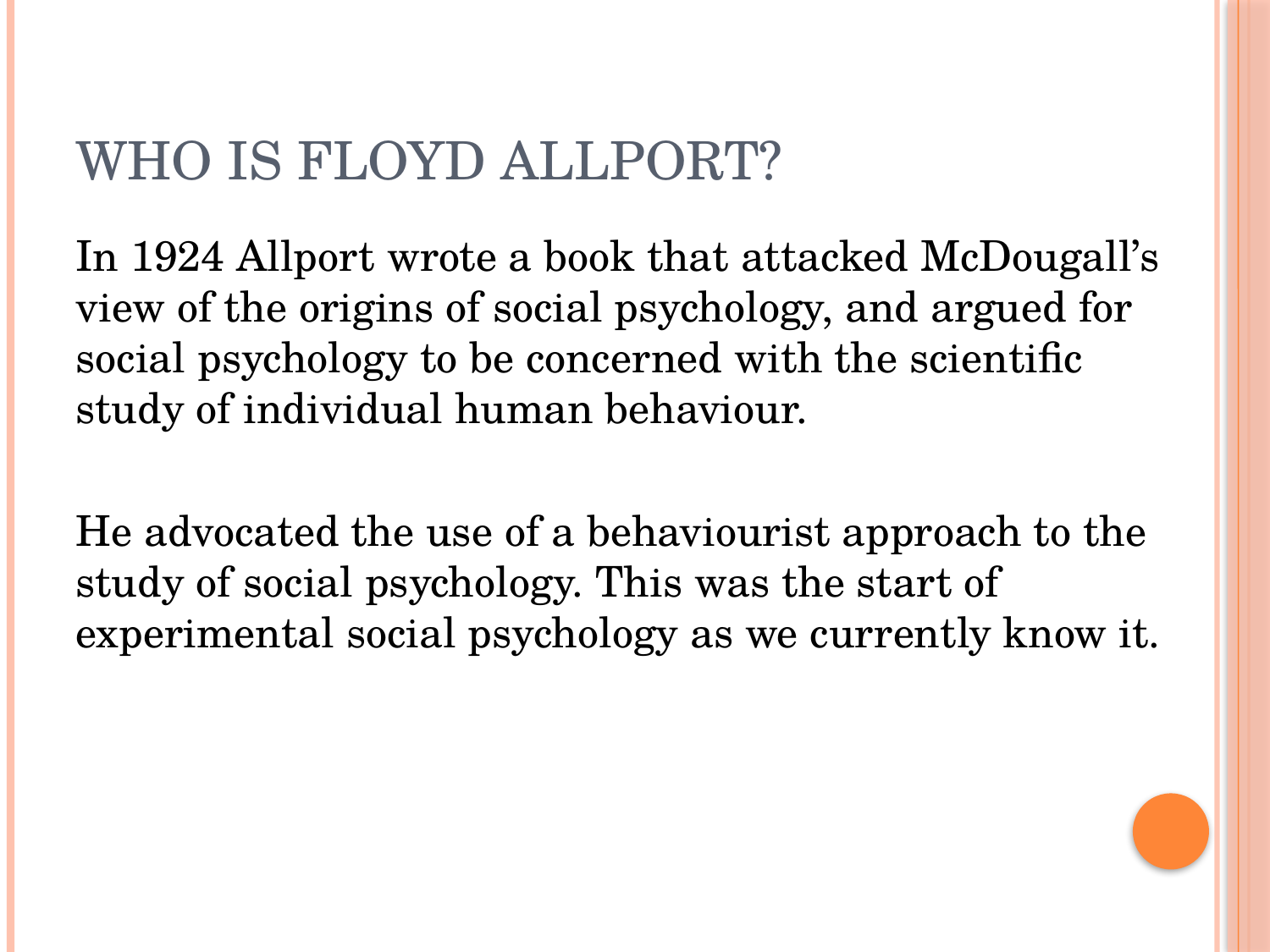

# Who is Floyd Allport?
In 1924 Allport wrote a book that attacked McDougall’s view of the origins of social psychology, and argued for social psychology to be concerned with the scientific study of individual human behaviour.

He advocated the use of a behaviourist approach to the study of social psychology. This was the start of experimental social psychology as we currently know it.